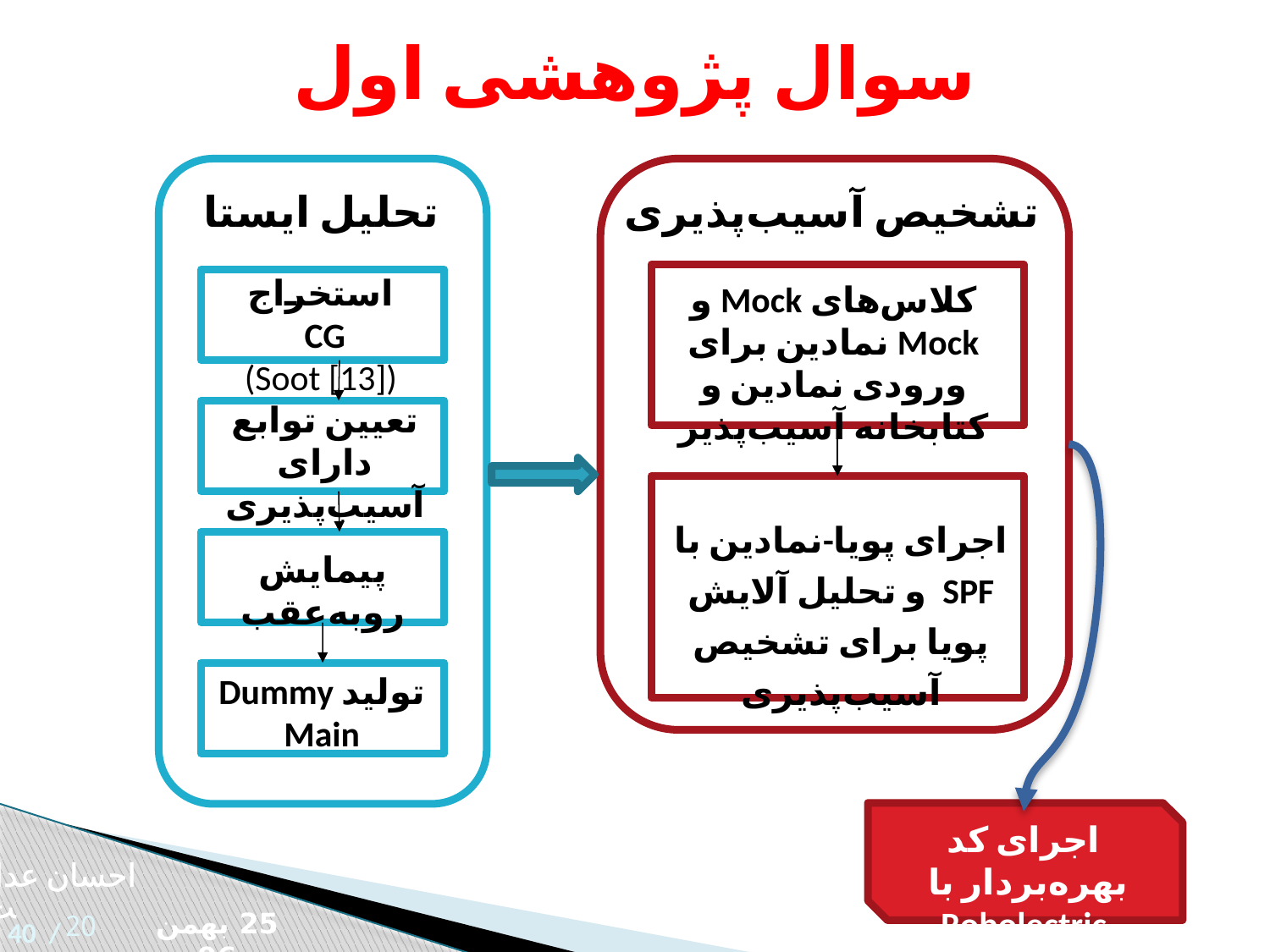

سوال پژوهشی اول

تحلیل ایستا
استخراج CG
(Soot [13])

تعیین توابع دارای آسیب‌پذیری
پیمایش روبه‌عقب
تولید Dummy Main

تشخیص آسیب‌پذیری

کلاس‌های Mock و Mock نمادین برای ورودی نمادین و کتابخانه آسیب‌پذیر

اجرای پویا-نمادین با SPF  و تحلیل آلایش پویا برای تشخیص آسیب‌پذیری

اجرای کد بهره‌بردار با  Robolectric
احسان عدالت
20